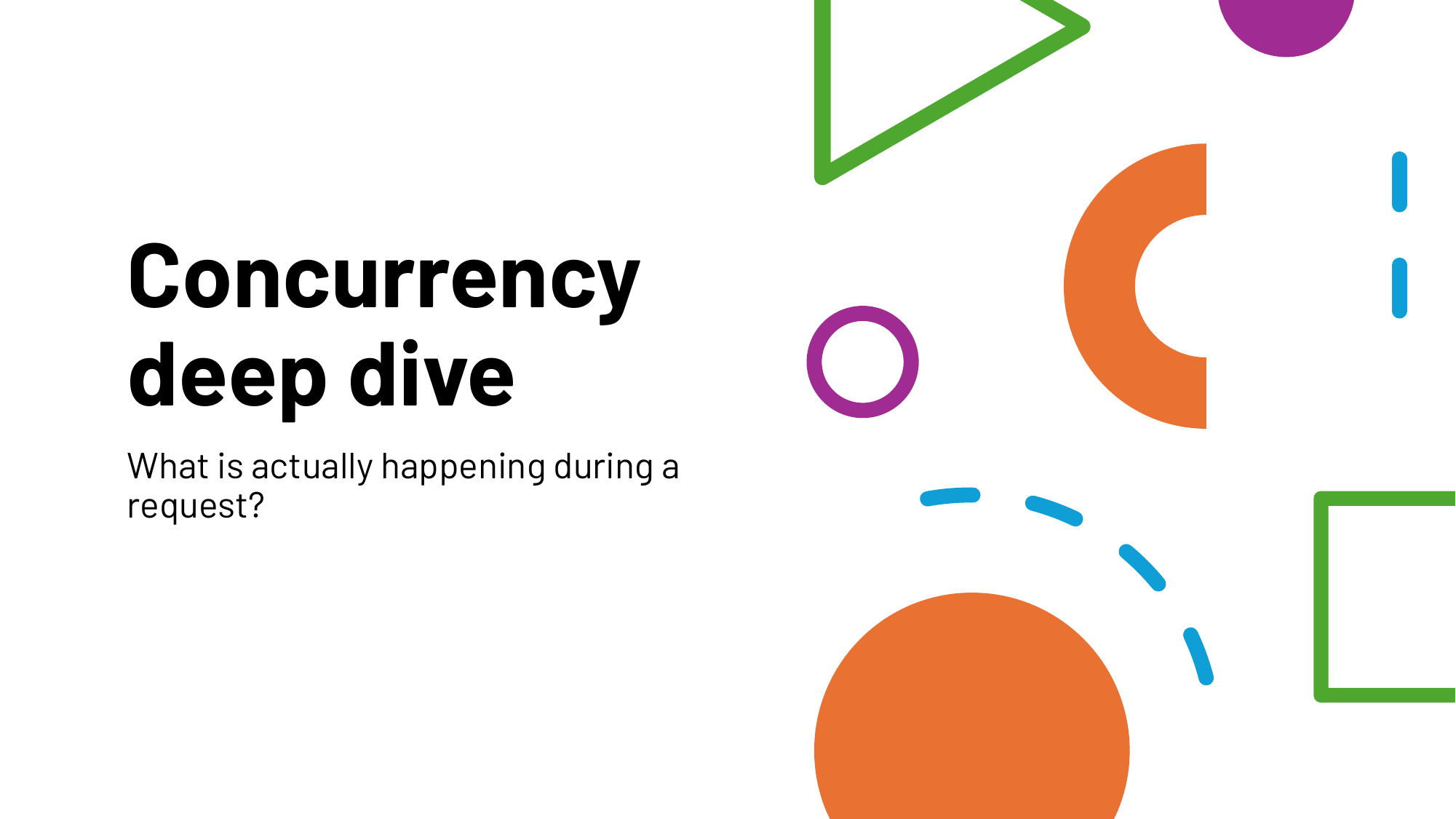

# Concurrency deep dive

What is actually happening during a request?